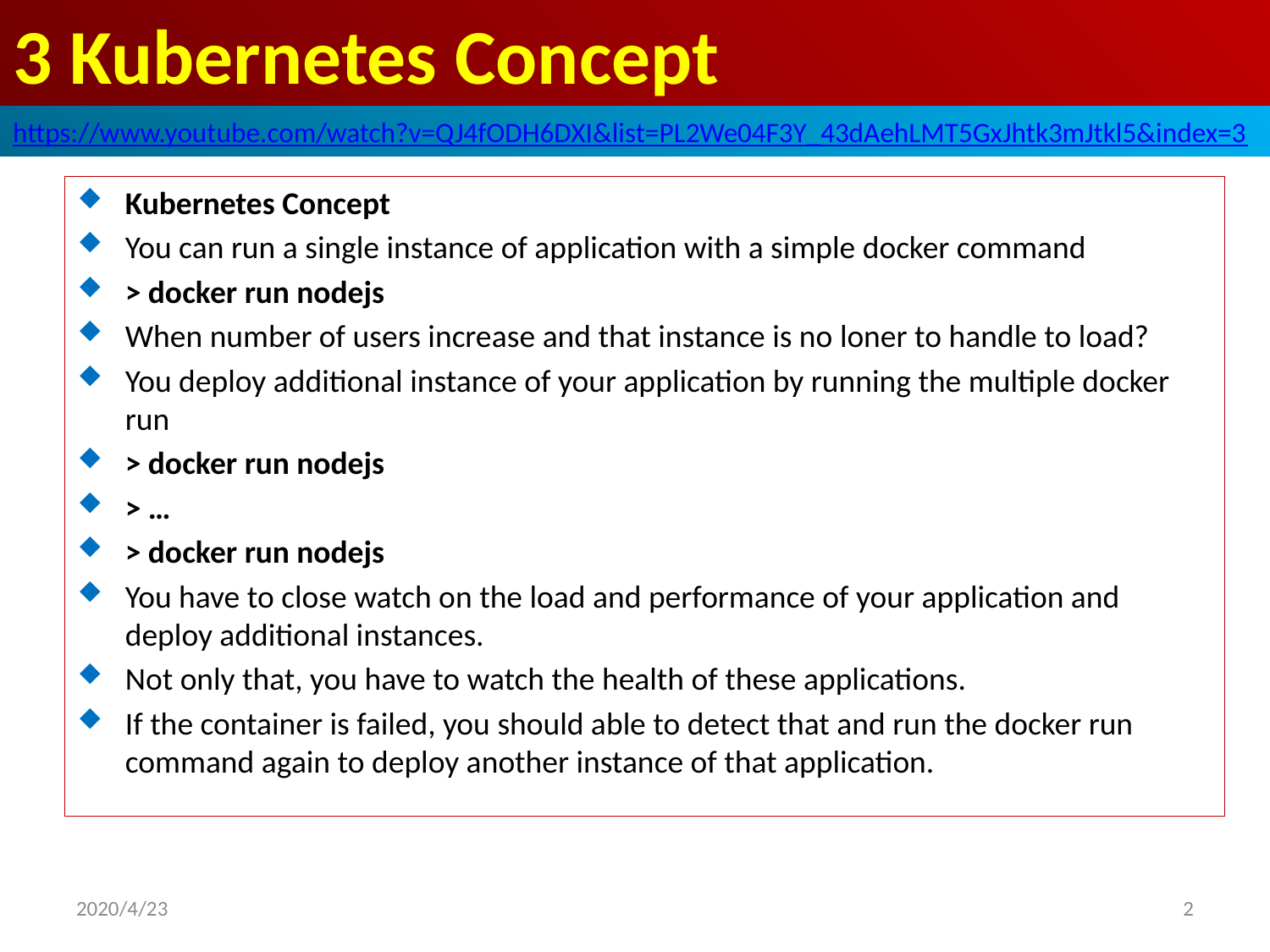

# 3 Kubernetes Concept
https://www.youtube.com/watch?v=QJ4fODH6DXI&list=PL2We04F3Y_43dAehLMT5GxJhtk3mJtkl5&index=3
Kubernetes Concept
You can run a single instance of application with a simple docker command
> docker run nodejs
When number of users increase and that instance is no loner to handle to load?
You deploy additional instance of your application by running the multiple docker run
> docker run nodejs
> …
> docker run nodejs
You have to close watch on the load and performance of your application and deploy additional instances.
Not only that, you have to watch the health of these applications.
If the container is failed, you should able to detect that and run the docker run command again to deploy another instance of that application.

2020/4/23
2